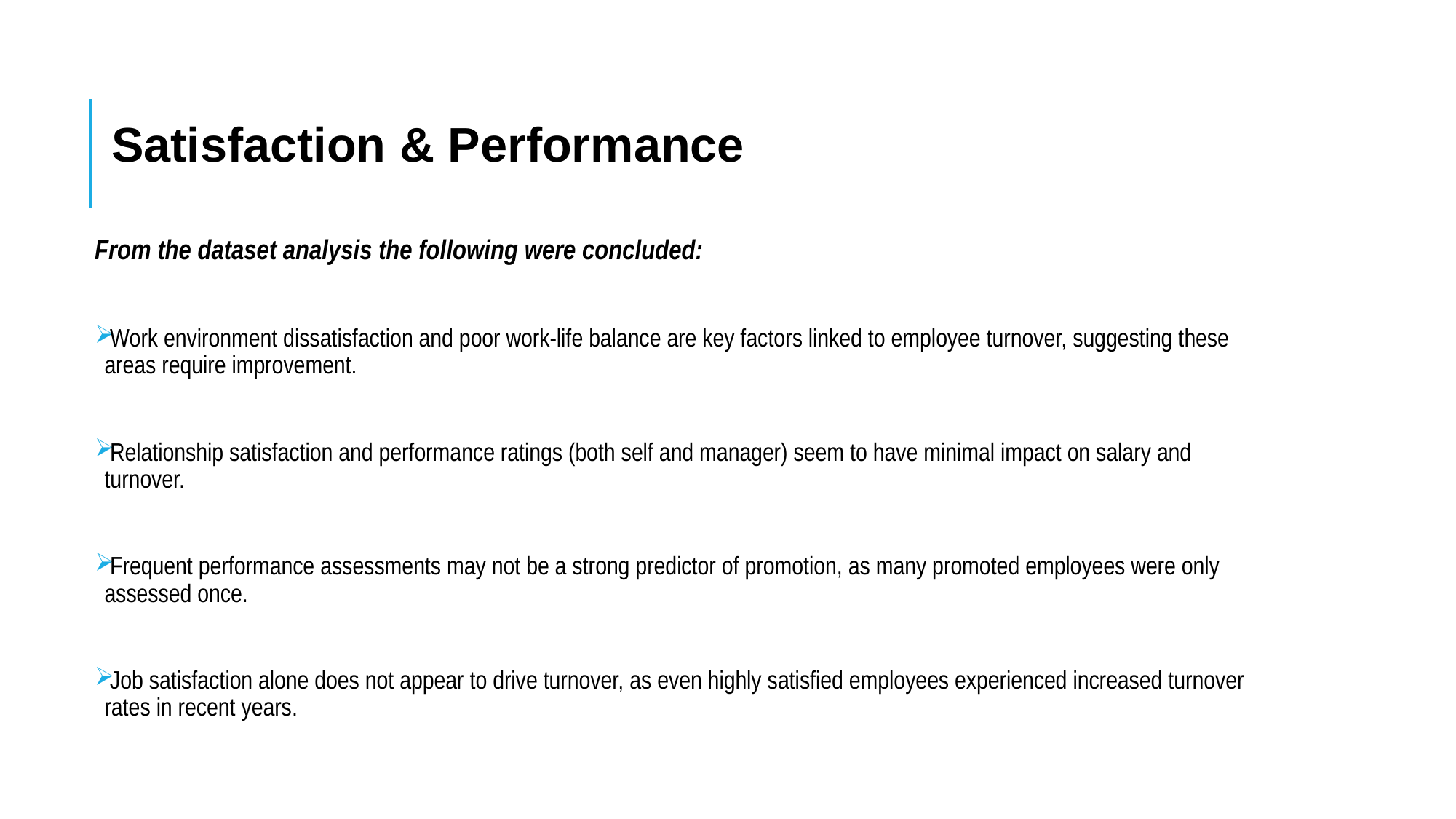

# Satisfaction & Performance
From the dataset analysis the following were concluded:

Work environment dissatisfaction and poor work-life balance are key factors linked to employee turnover, suggesting these areas require improvement.

Relationship satisfaction and performance ratings (both self and manager) seem to have minimal impact on salary and turnover.

Frequent performance assessments may not be a strong predictor of promotion, as many promoted employees were only assessed once.

Job satisfaction alone does not appear to drive turnover, as even highly satisfied employees experienced increased turnover rates in recent years.